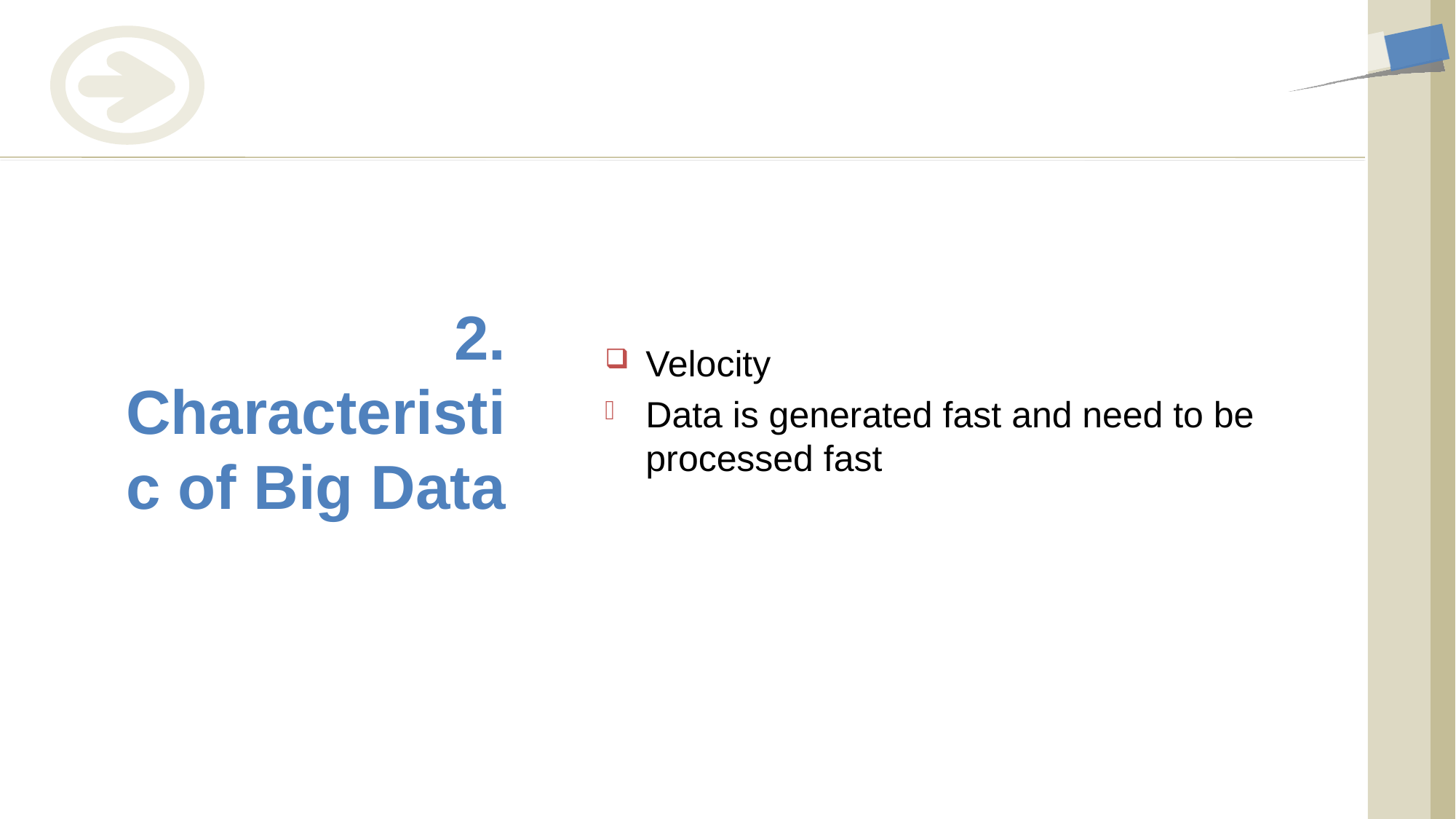

# 2. Characteristic of Big Data
Velocity
Data is generated fast and need to be processed fast